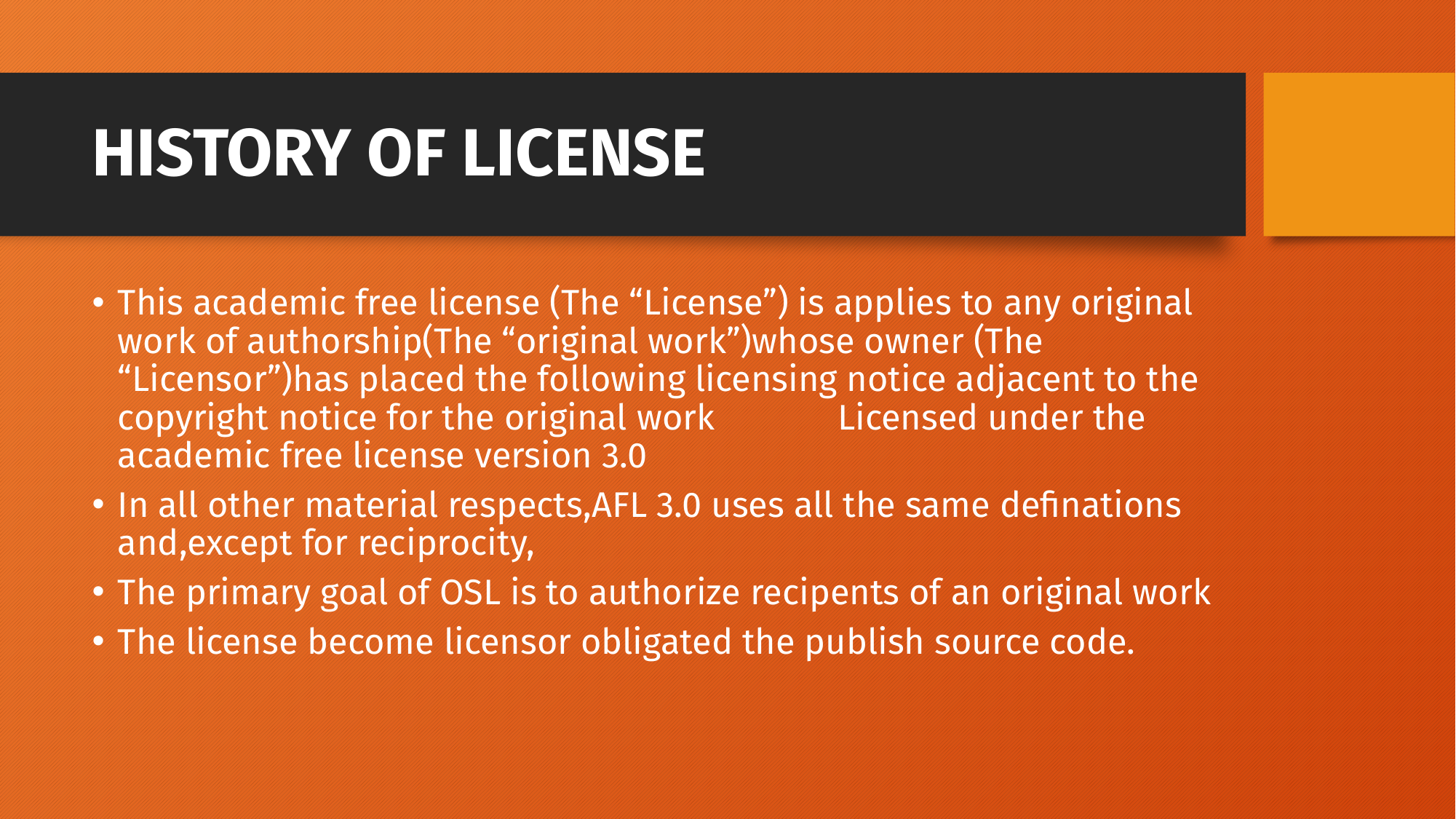

# HISTORY OF LICENSE
This academic free license (The “License”) is applies to any original work of authorship(The “original work”)whose owner (The “Licensor”)has placed the following licensing notice adjacent to the copyright notice for the original work             Licensed under the academic free license version 3.0
In all other material respects,AFL 3.0 uses all the same definations and,except for reciprocity,
The primary goal of OSL is to authorize recipents of an original work
The license become licensor obligated the publish source code.